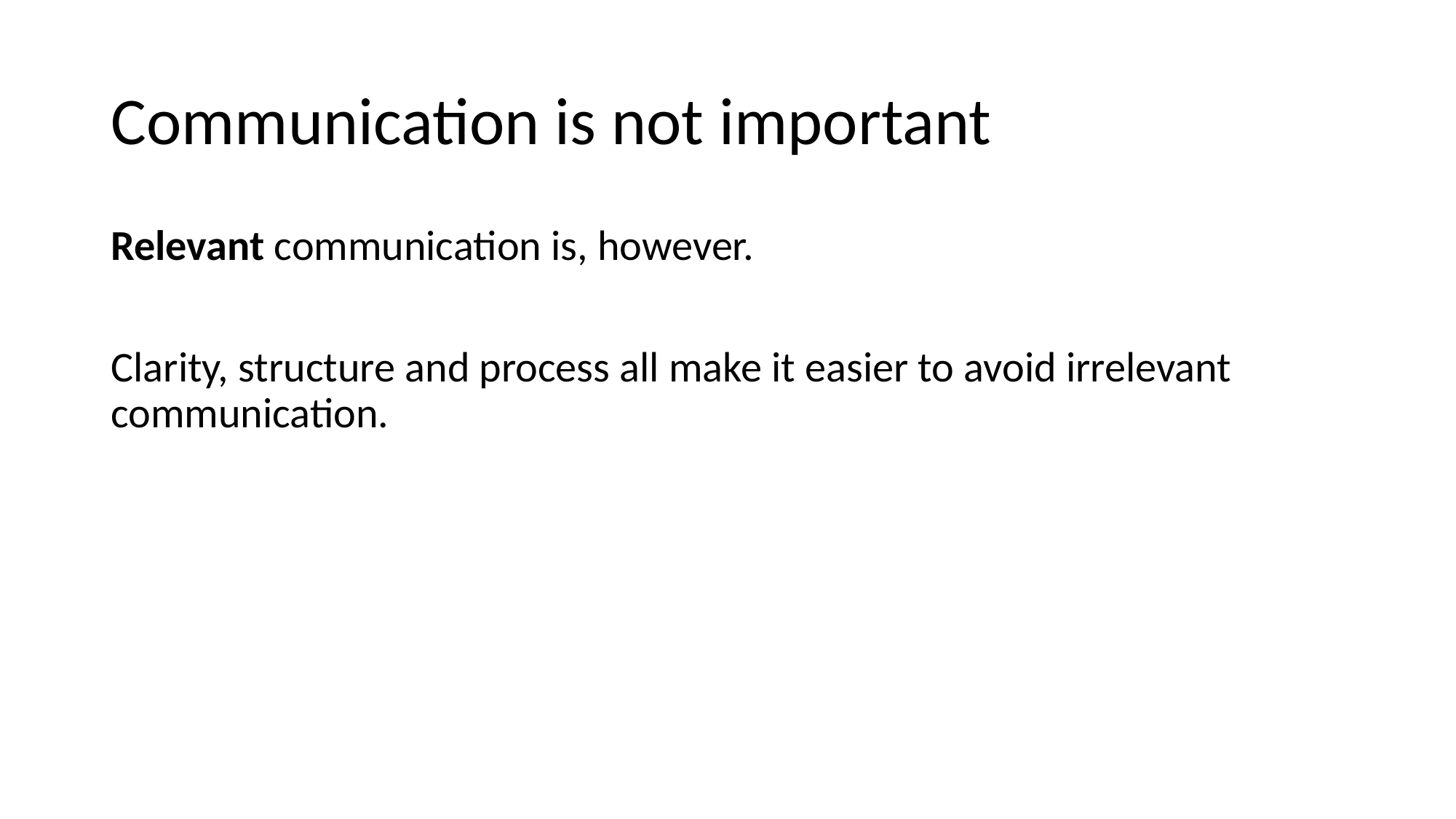

# Communication is not important
Relevant communication is, however.

Clarity, structure and process all make it easier to avoid irrelevant communication.